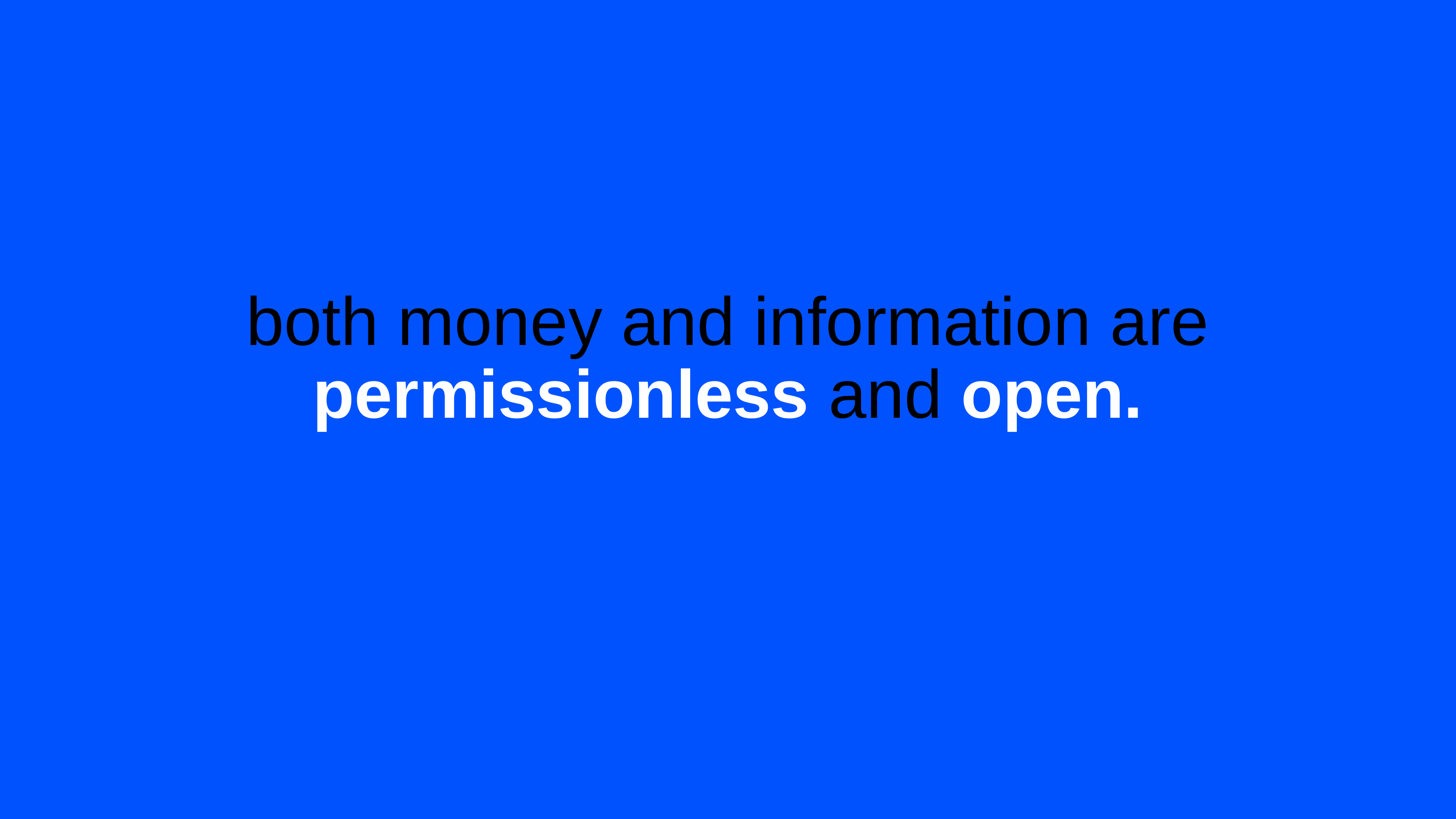

both money and information are permissionless and open.